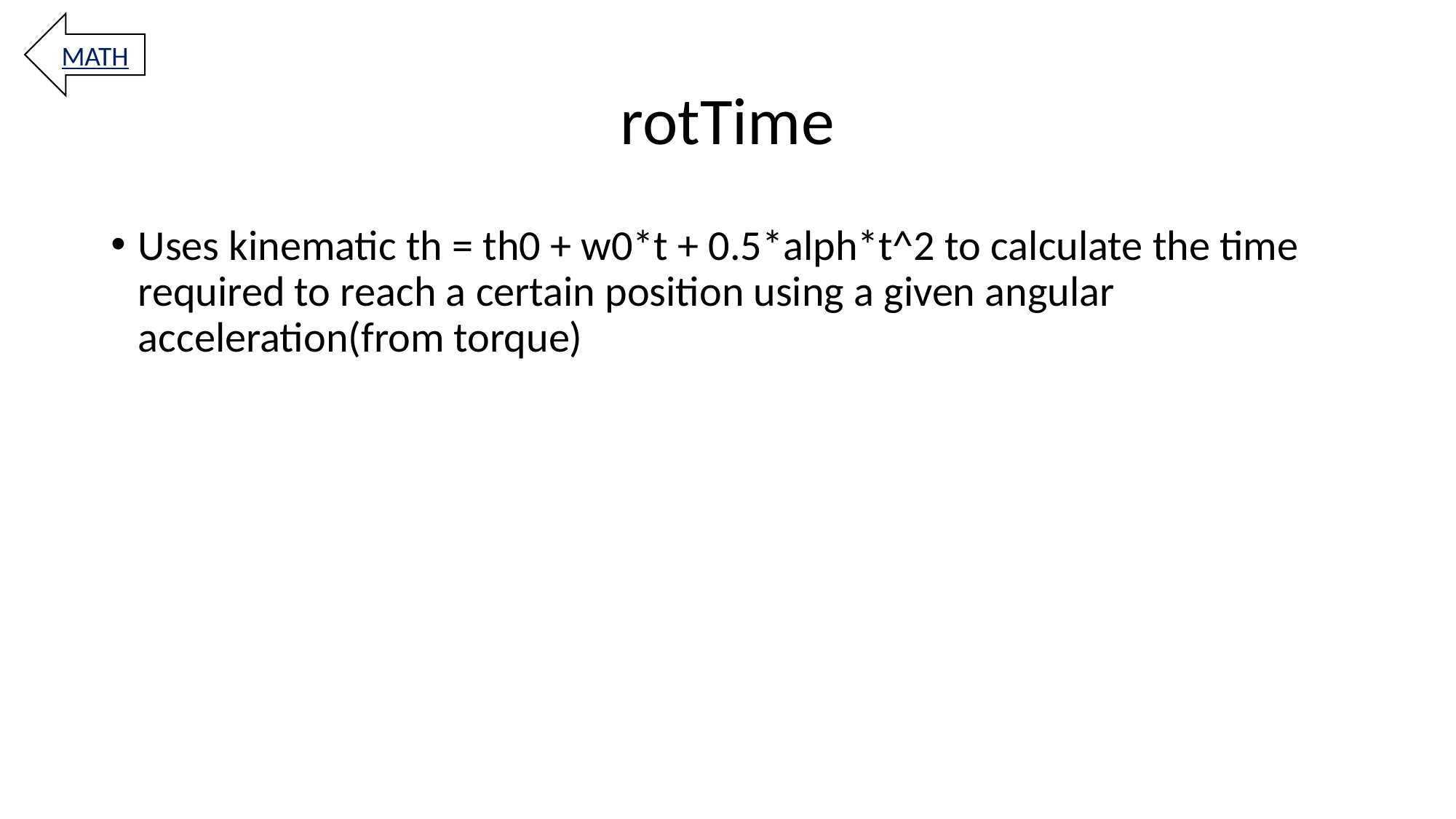

MATH
# rotTime
Uses kinematic th = th0 + w0*t + 0.5*alph*t^2 to calculate the time required to reach a certain position using a given angular acceleration(from torque)